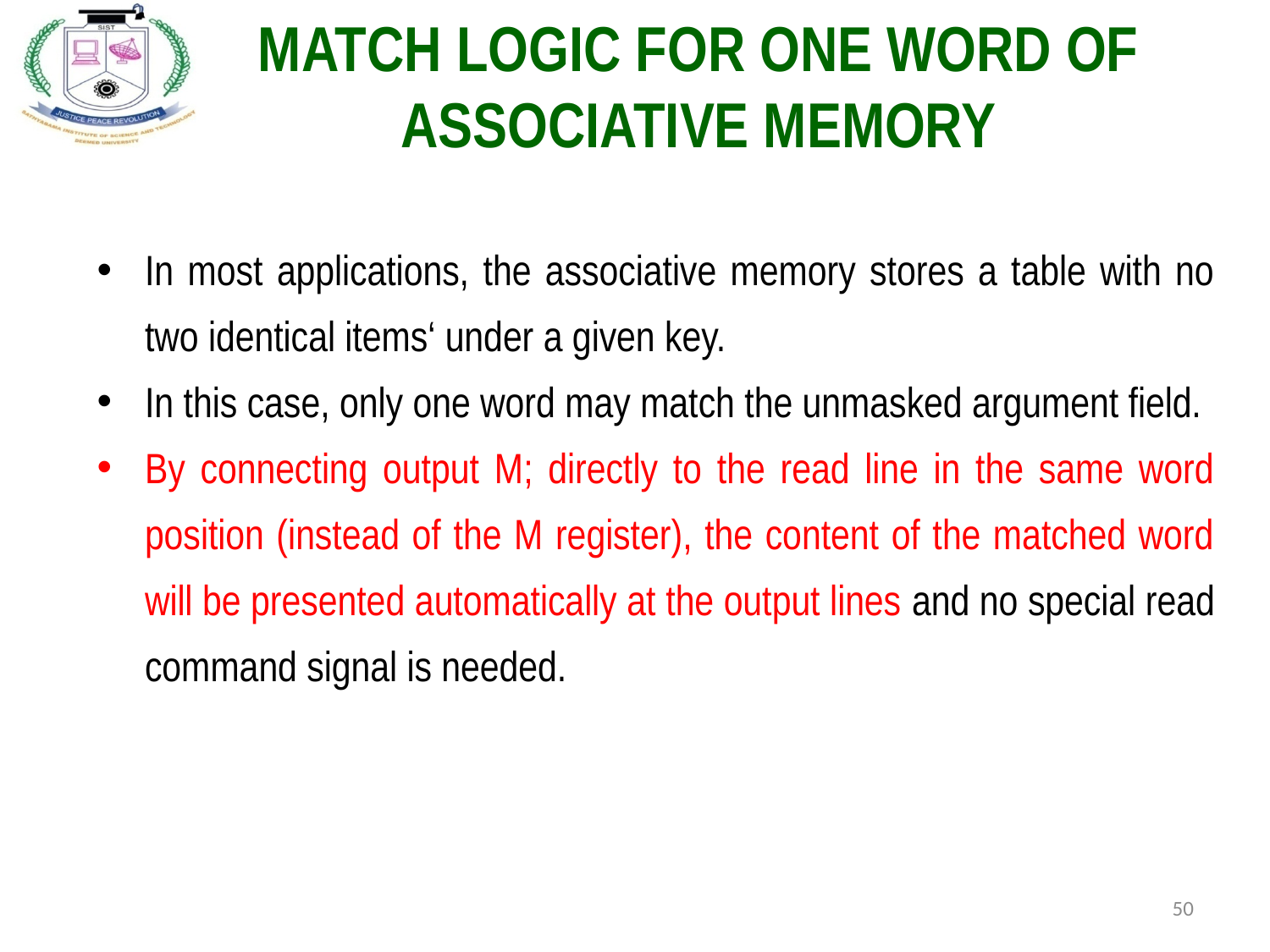

MATCH LOGIC FOR ONE WORD OF ASSOCIATIVE MEMORY
In most applications, the associative memory stores a table with no two identical items‘ under a given key.
In this case, only one word may match the unmasked argument field.
By connecting output M; directly to the read line in the same word position (instead of the M register), the content of the matched word will be presented automatically at the output lines and no special read command signal is needed.
50